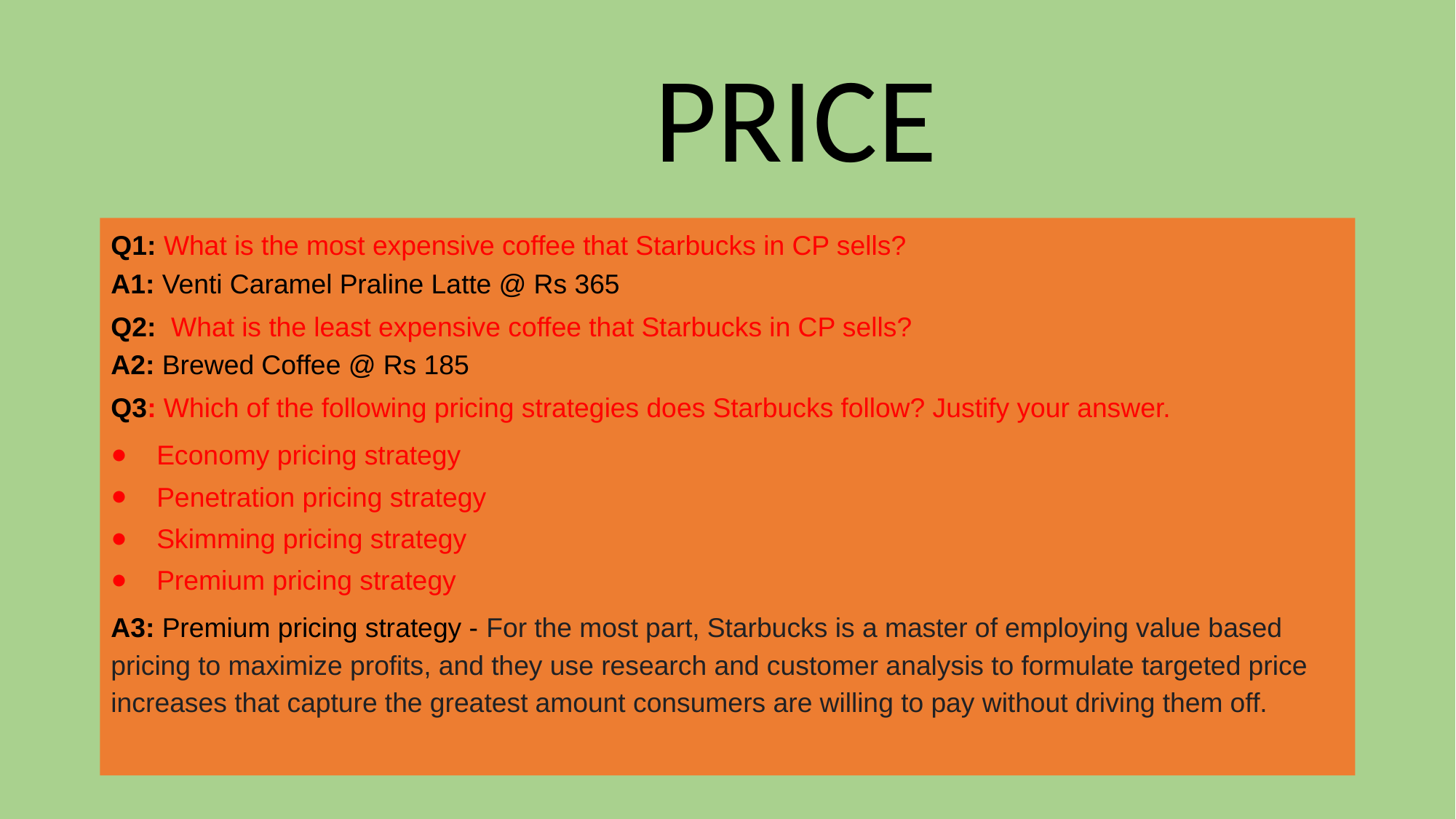

# PRICE
Q1: What is the most expensive coffee that Starbucks in CP sells?
A1: Venti Caramel Praline Latte @ Rs 365
Q2:  What is the least expensive coffee that Starbucks in CP sells?
A2: Brewed Coffee @ Rs 185
Q3: Which of the following pricing strategies does Starbucks follow? Justify your answer.
Economy pricing strategy
Penetration pricing strategy
Skimming pricing strategy
Premium pricing strategy
A3: Premium pricing strategy - For the most part, Starbucks is a master of employing value based pricing to maximize profits, and they use research and customer analysis to formulate targeted price increases that capture the greatest amount consumers are willing to pay without driving them off.